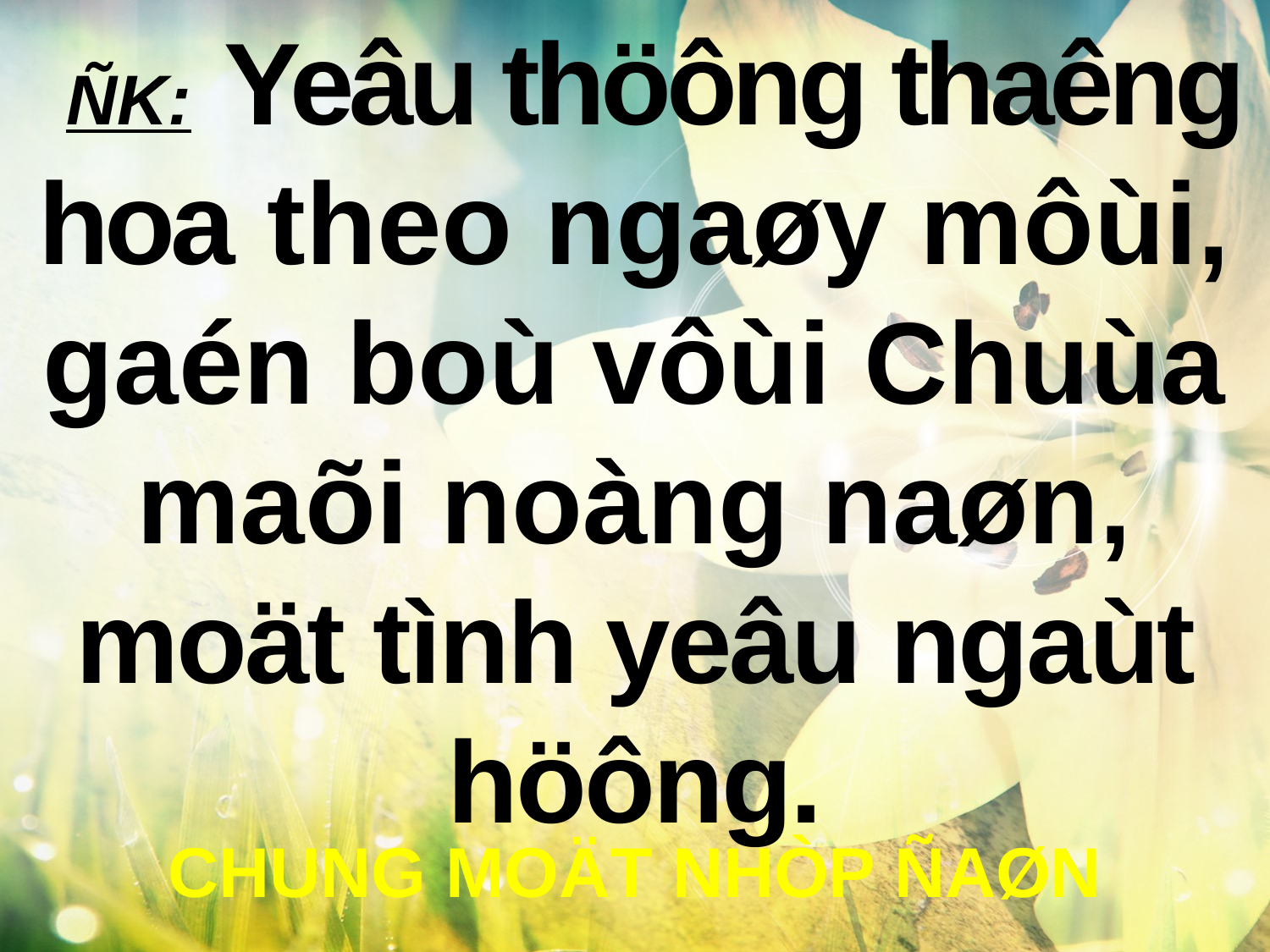

ÑK: Yeâu thöông thaêng hoa theo ngaøy môùi, gaén boù vôùi Chuùa maõi noàng naøn, moät tình yeâu ngaùt höông.
CHUNG MOÄT NHÒP ÑAØN